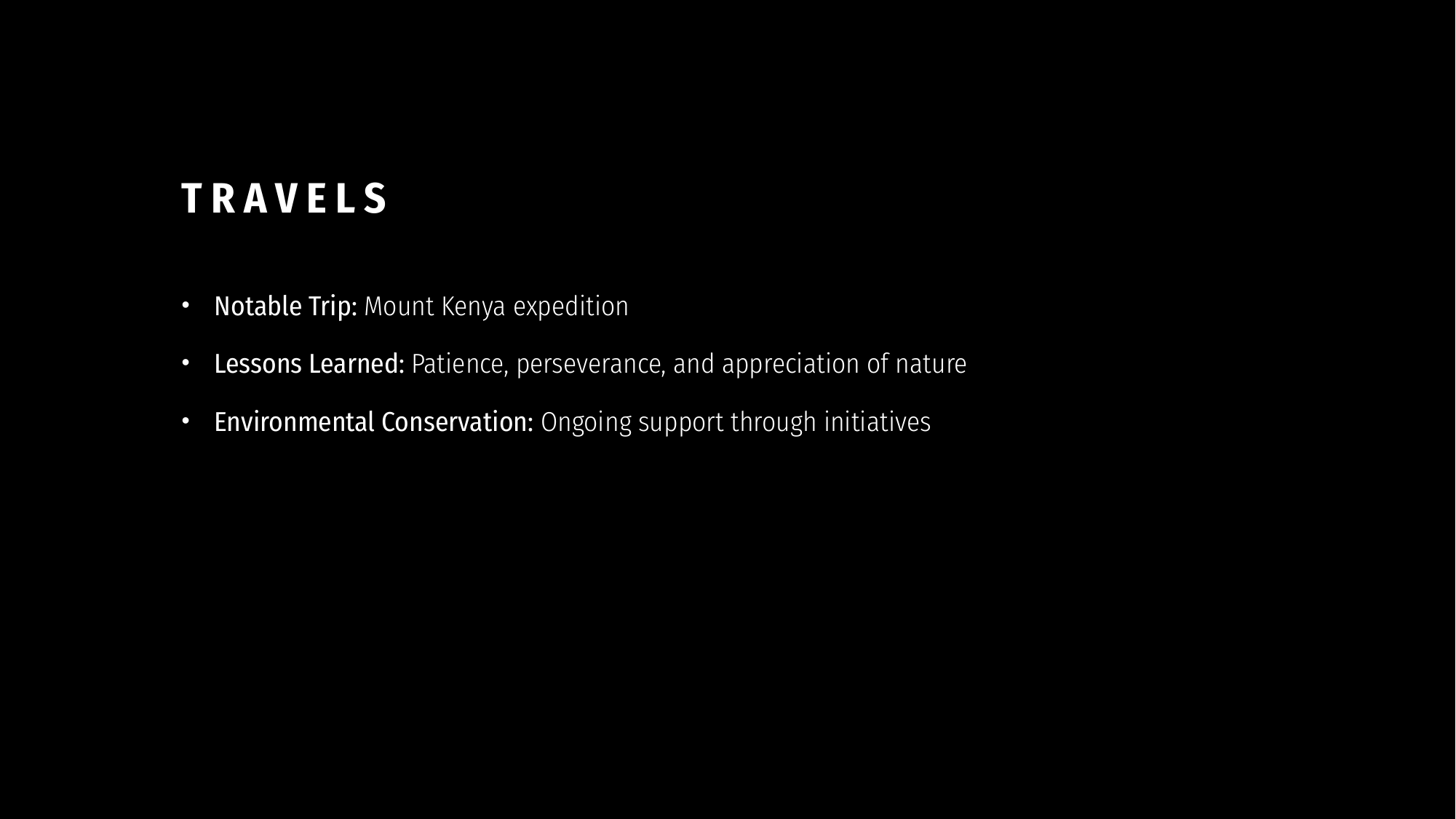

# Travels
Notable Trip: Mount Kenya expedition
Lessons Learned: Patience, perseverance, and appreciation of nature
Environmental Conservation: Ongoing support through initiatives